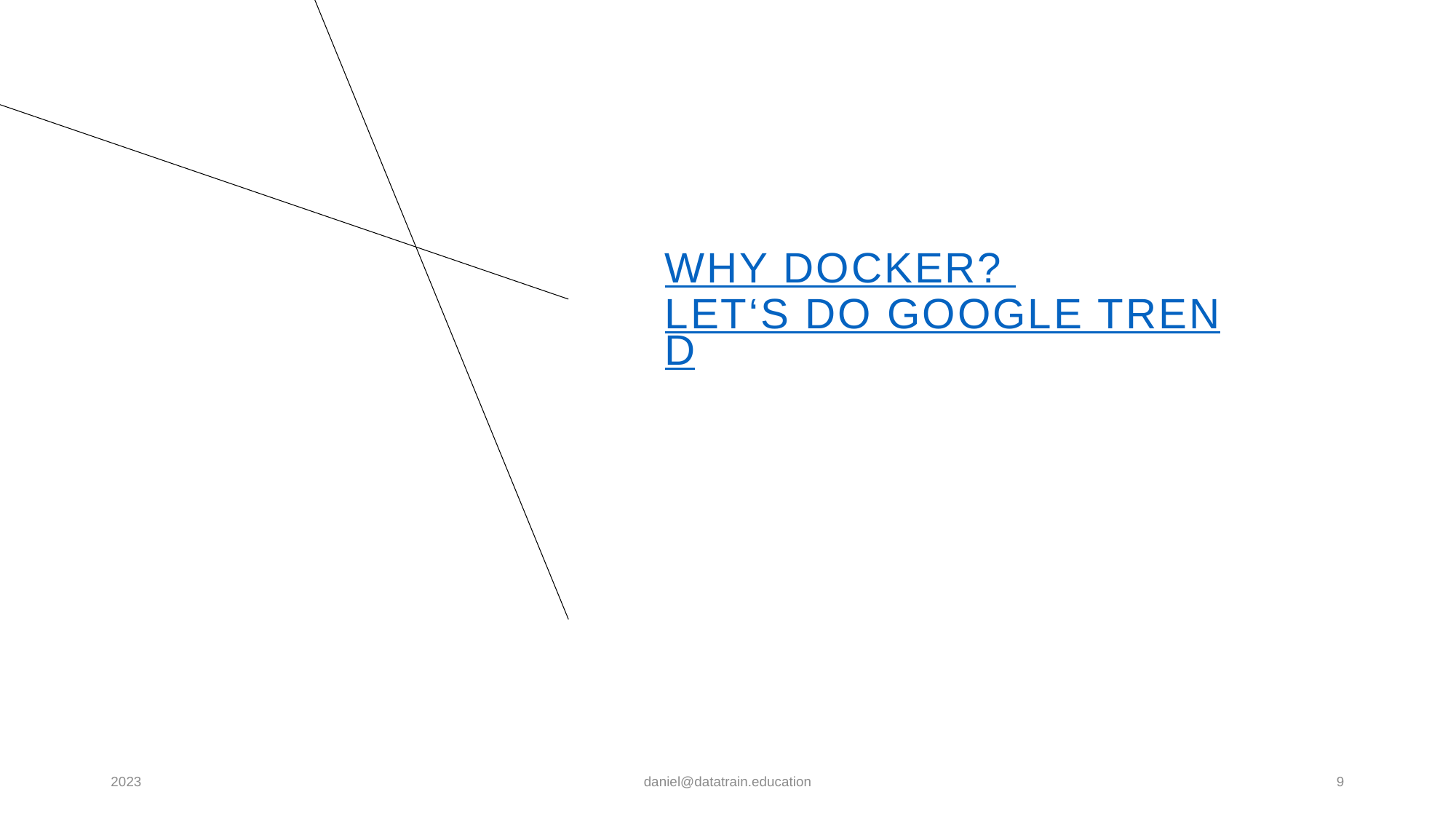

# WHY DOCKER? Let‘s DO GOOGLE TREND
2023
daniel@datatrain.education
9